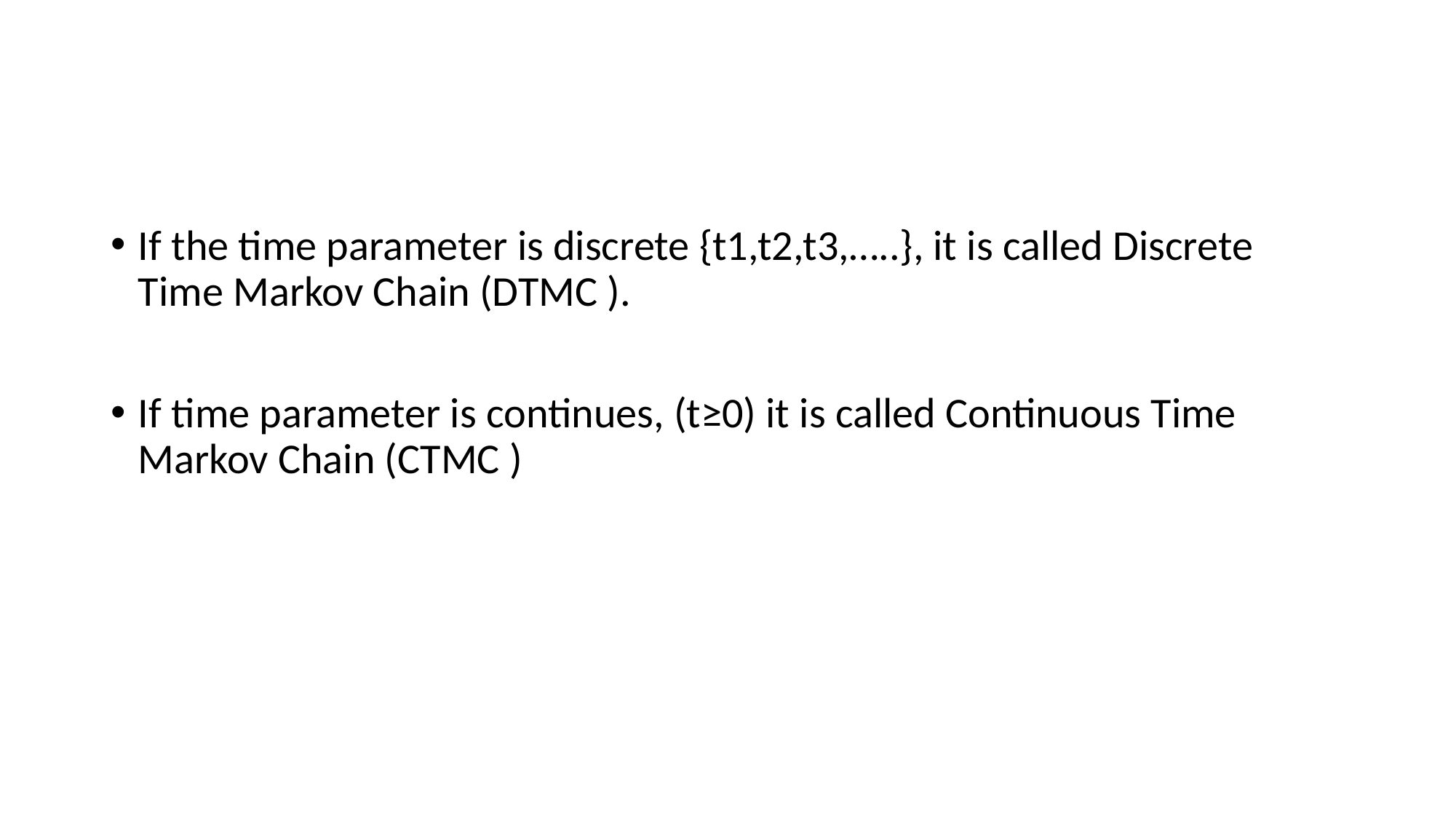

#
If the time parameter is discrete {t1,t2,t3,…..}, it is called Discrete Time Markov Chain (DTMC ).

If time parameter is continues, (t≥0) it is called Continuous Time Markov Chain (CTMC )